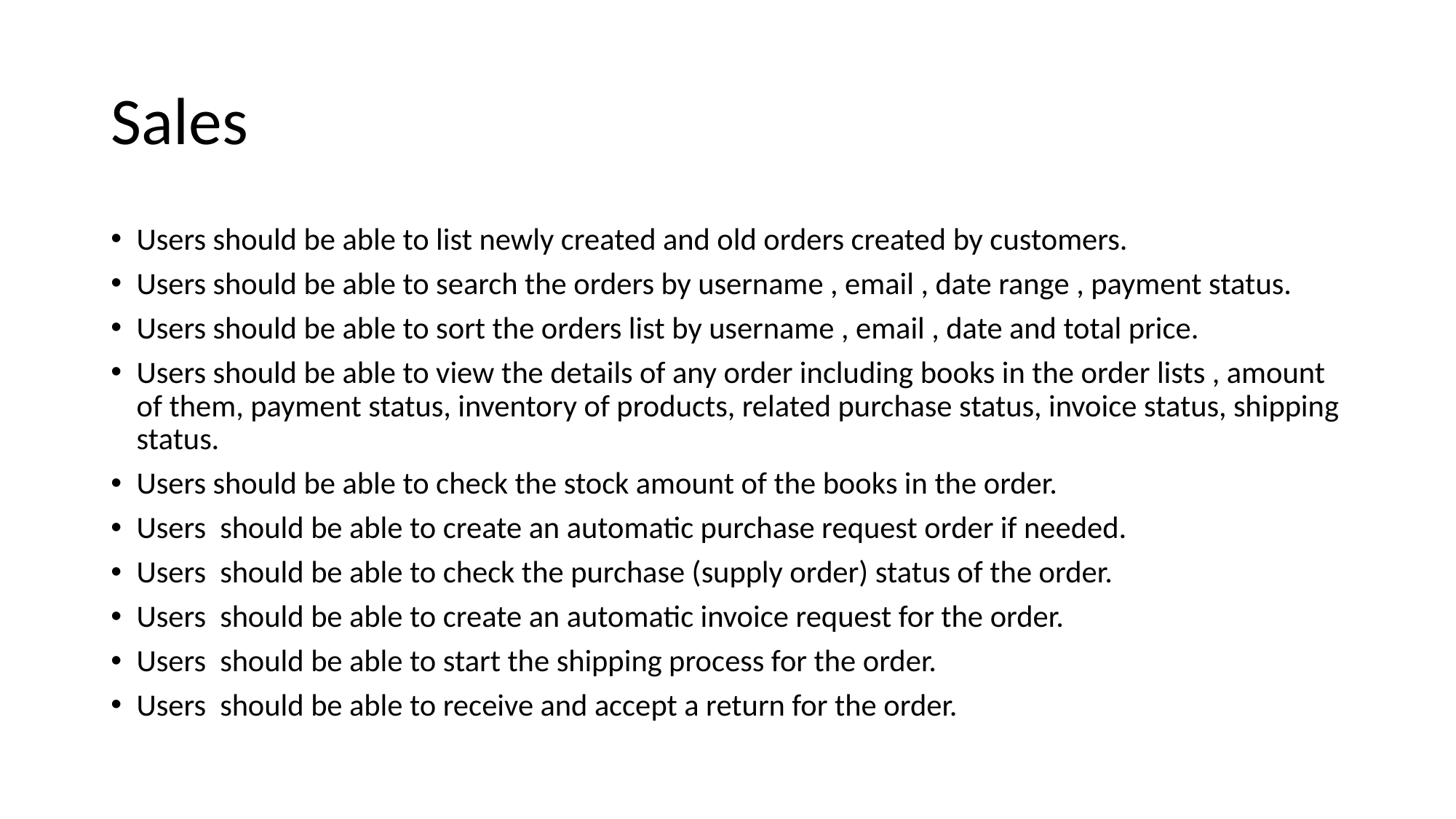

# Sales
Users should be able to list newly created and old orders created by customers.
Users should be able to search the orders by username , email , date range , payment status.
Users should be able to sort the orders list by username , email , date and total price.
Users should be able to view the details of any order including books in the order lists , amount of them, payment status, inventory of products, related purchase status, invoice status, shipping status.
Users should be able to check the stock amount of the books in the order.
Users  should be able to create an automatic purchase request order if needed.
Users  should be able to check the purchase (supply order) status of the order.
Users  should be able to create an automatic invoice request for the order.
Users  should be able to start the shipping process for the order.
Users  should be able to receive and accept a return for the order.